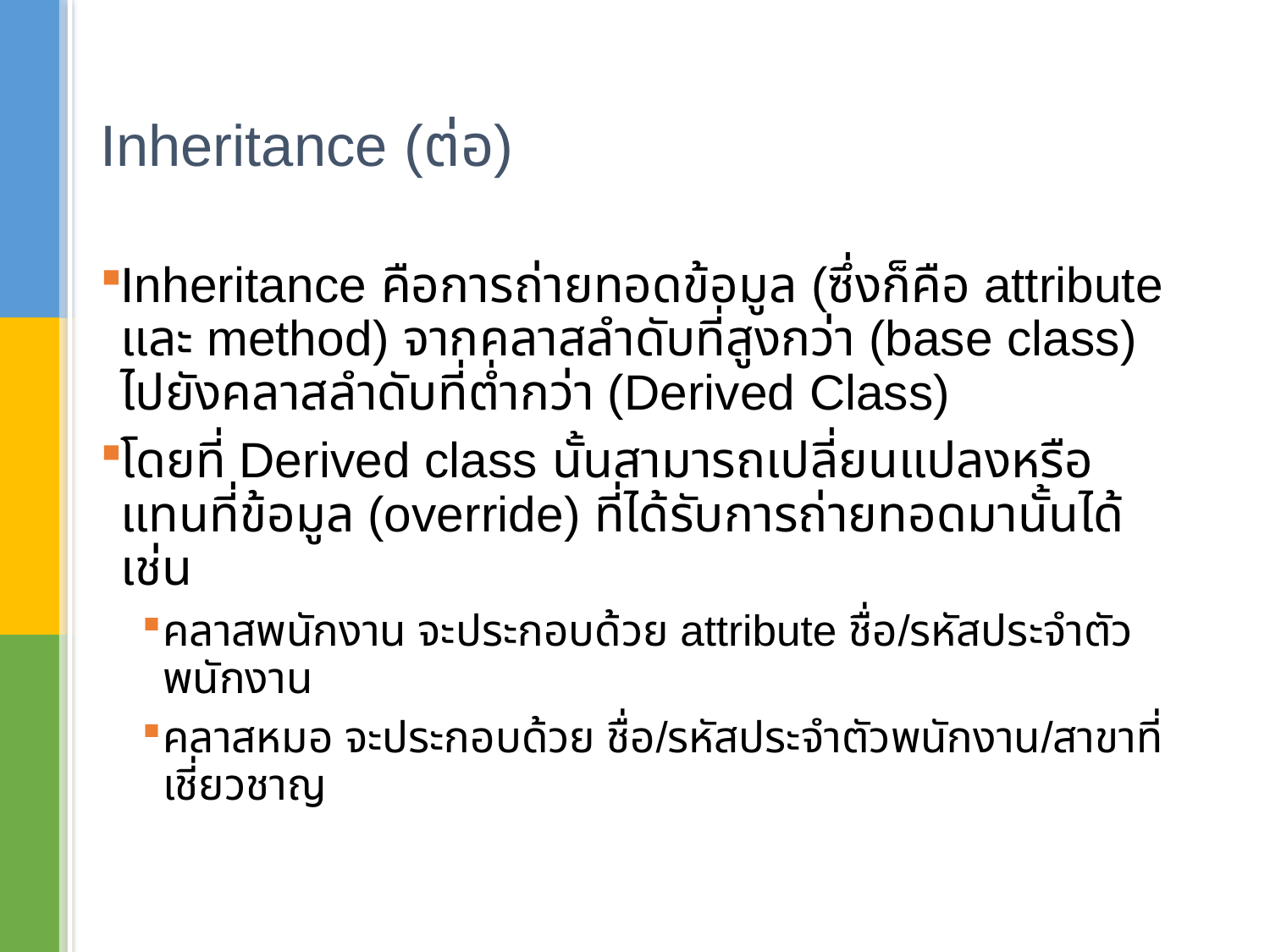

# Inheritance (ต่อ)
Inheritance คือการถ่ายทอดข้อมูล (ซึ่งก็คือ attribute และ method) จากคลาสลำดับที่สูงกว่า (base class) ไปยังคลาสลำดับที่ต่ำกว่า (Derived Class)
โดยที่ Derived class นั้นสามารถเปลี่ยนแปลงหรือแทนที่ข้อมูล (override) ที่ได้รับการถ่ายทอดมานั้นได้ เช่น
คลาสพนักงาน จะประกอบด้วย attribute ชื่อ/รหัสประจำตัวพนักงาน
คลาสหมอ จะประกอบด้วย ชื่อ/รหัสประจำตัวพนักงาน/สาขาที่เชี่ยวชาญ